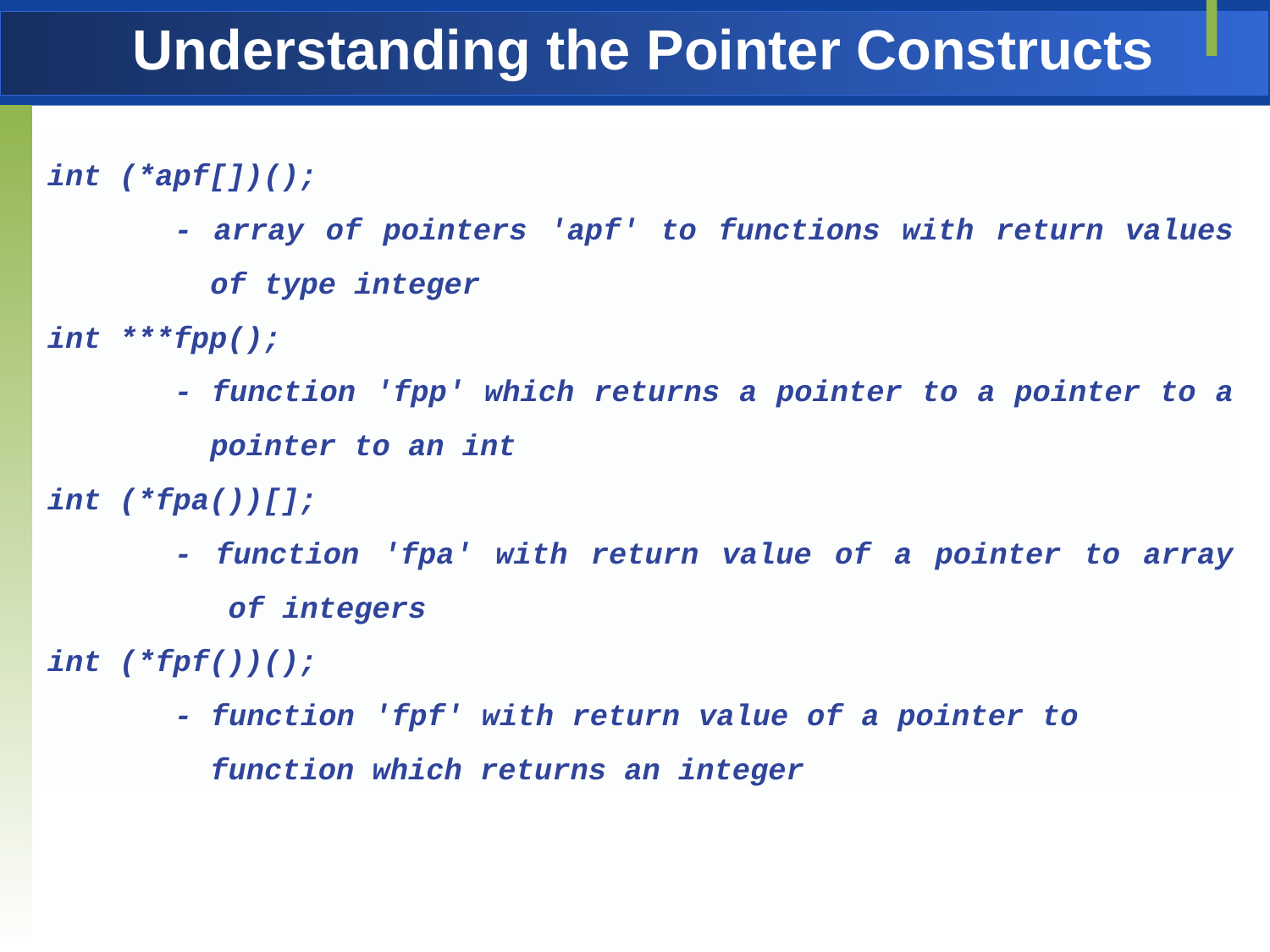

# Understanding the Pointer Constructs
int (*apf[])();
	- array of pointers 'apf' to functions with return values 	  of type integer
int ***fpp();
	- function 'fpp' which returns a pointer to a pointer to a 	  pointer to an int
int (*fpa())[];
	- function 'fpa' with return value of a pointer to array 	   of integers
int (*fpf())();
	- function 'fpf' with return value of a pointer to    	    	  function which returns an integer